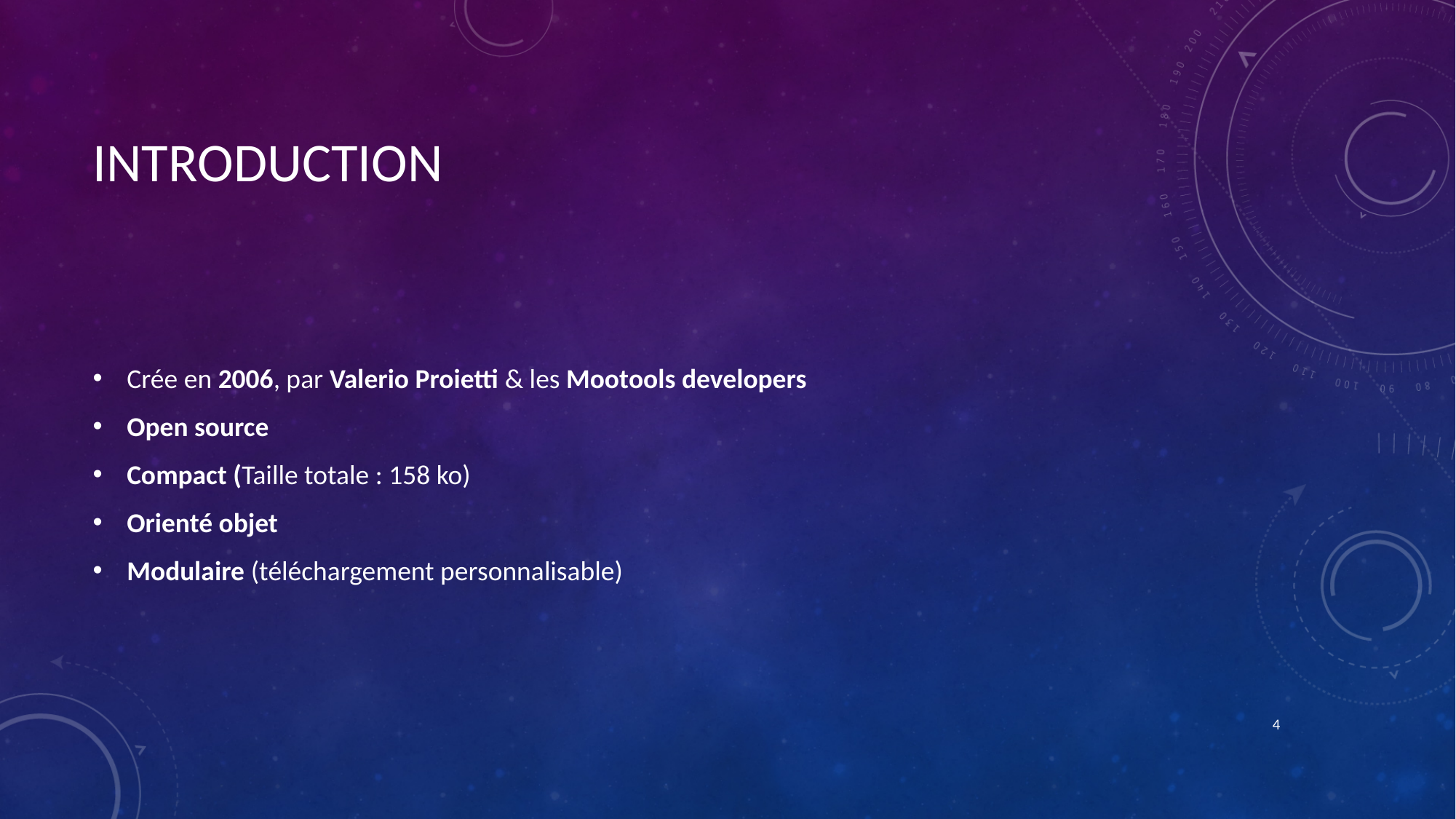

# introduction
Crée en 2006, par Valerio Proietti & les Mootools developers
Open source
Compact (Taille totale : 158 ko)
Orienté objet
Modulaire (téléchargement personnalisable)
4